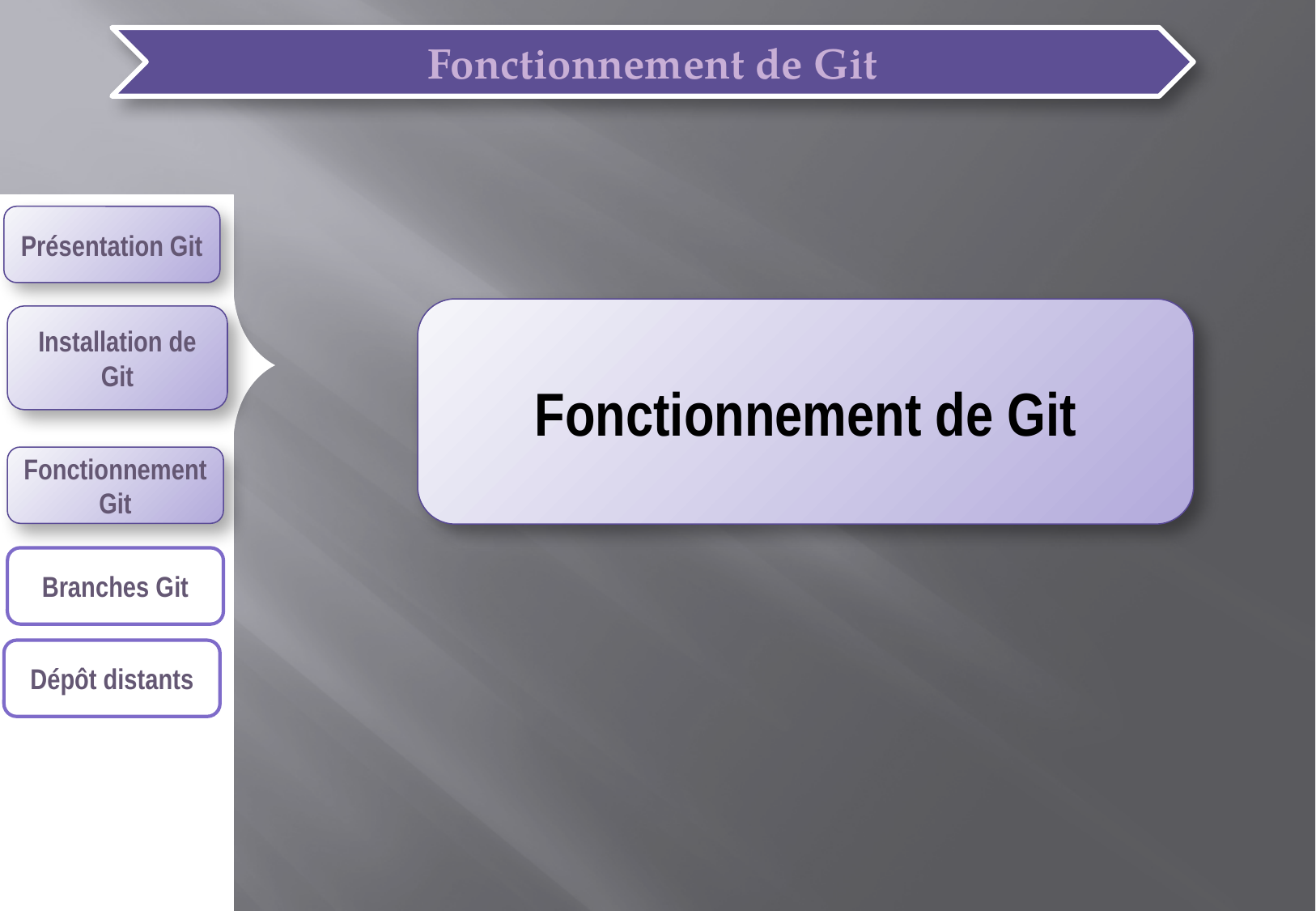

Fonctionnement de Git

Présentation Git

Fonctionnement de Git

Installation de Git

Fonctionnement Git
Branches Git
Dépôt distants